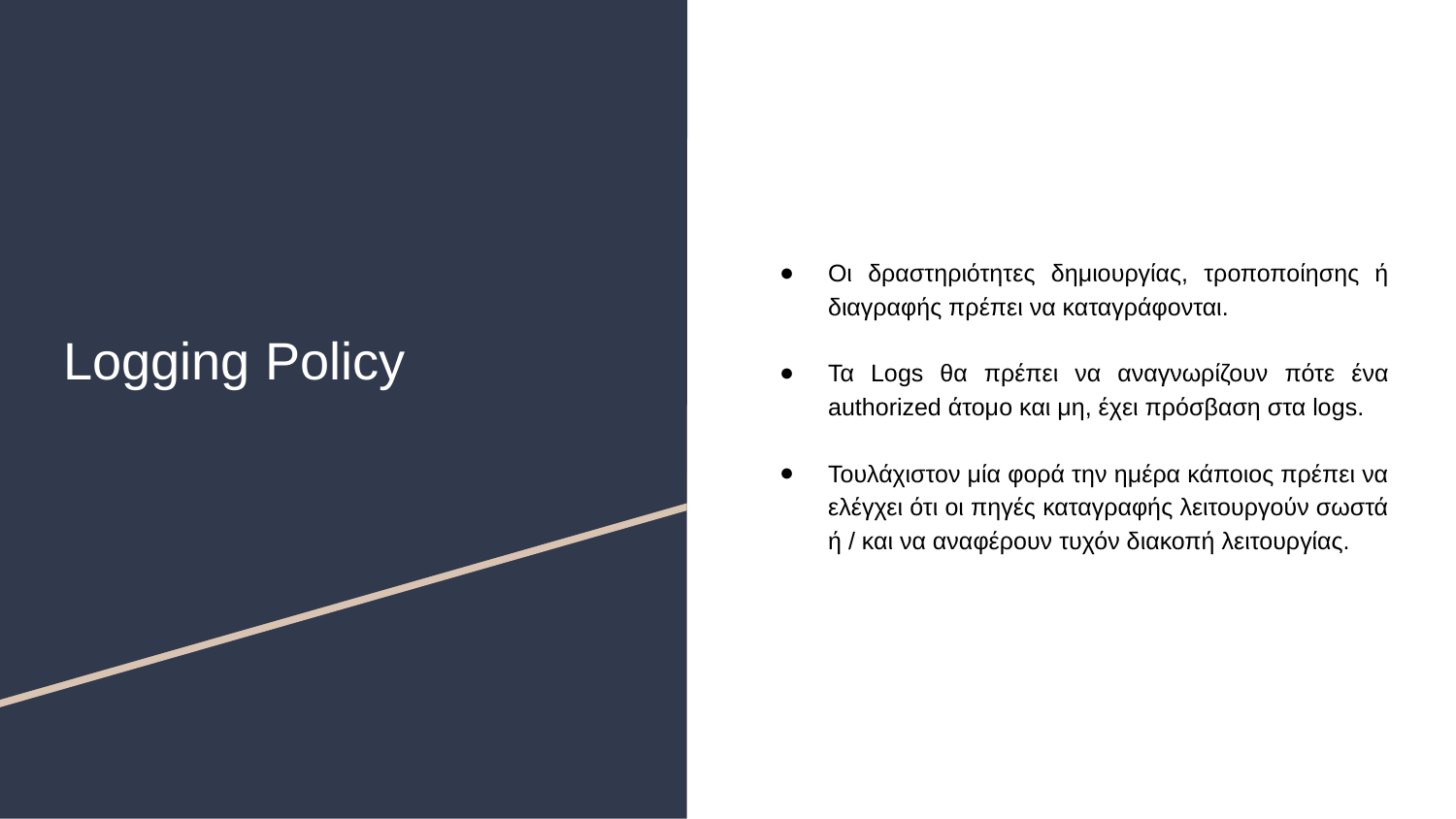

Οι δραστηριότητες δημιουργίας, τροποποίησης ή διαγραφής πρέπει να καταγράφονται.

Τα Logs θα πρέπει να αναγνωρίζουν πότε ένα authorized άτομο και μη, έχει πρόσβαση στα logs.

Τουλάχιστον μία φορά την ημέρα κάποιος πρέπει να ελέγχει ότι οι πηγές καταγραφής λειτουργούν σωστά ή / και να αναφέρουν τυχόν διακοπή λειτουργίας.
# Logging Policy